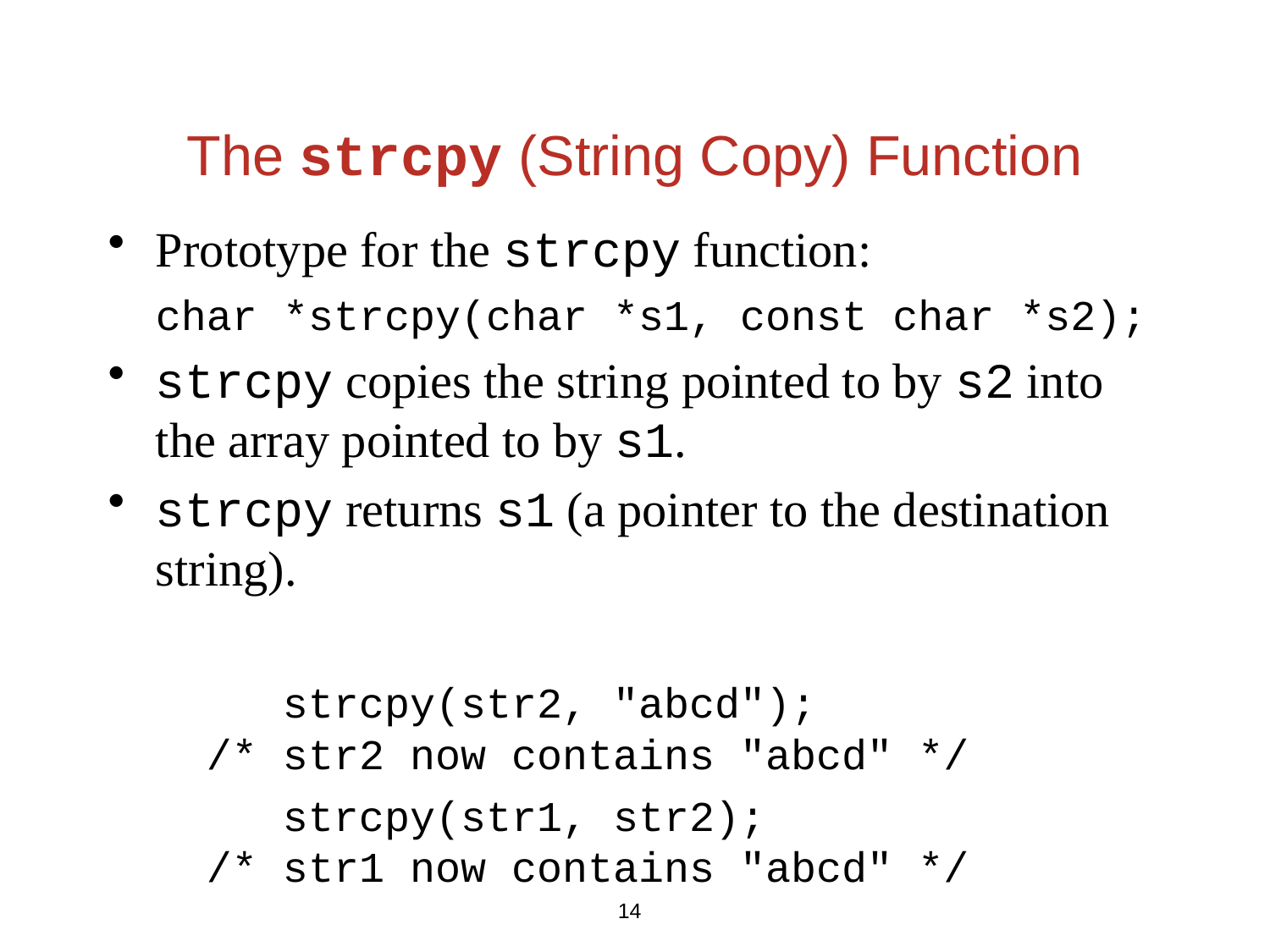

# The strcpy (String Copy) Function
Prototype for the strcpy function:
	char *strcpy(char *s1, const char *s2);
strcpy copies the string pointed to by s2 into the array pointed to by s1.
strcpy returns s1 (a pointer to the destination string).

		strcpy(str2, "abcd");
	  /* str2 now contains "abcd" */
		strcpy(str1, str2);
	  /* str1 now contains "abcd" */

14